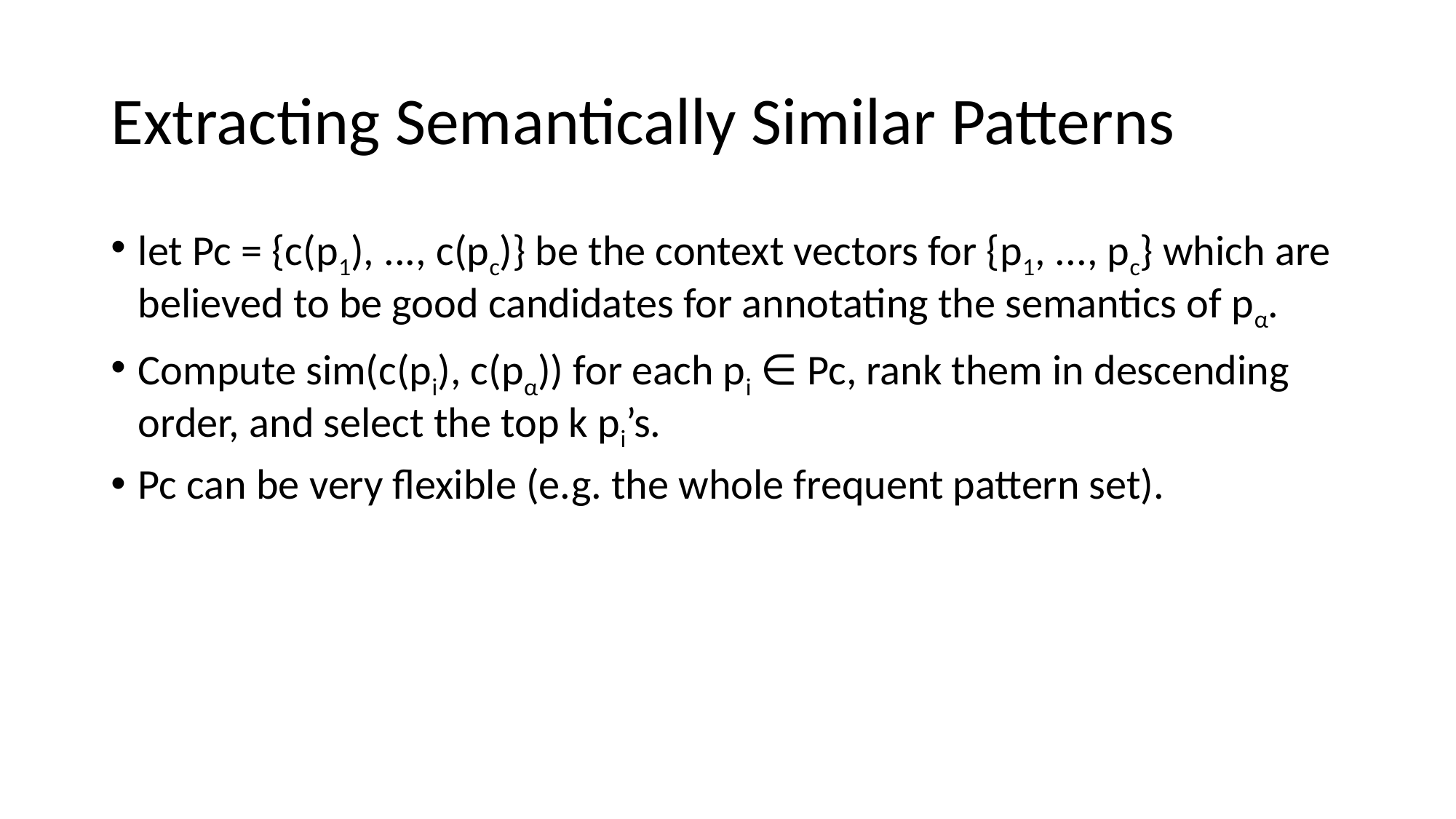

# Extracting Semantically Similar Patterns
let Pc = {c(p1), ..., c(pc)} be the context vectors for {p1, ..., pc} which are believed to be good candidates for annotating the semantics of pα.
Compute sim(c(pi), c(pα)) for each pi ∈ Pc, rank them in descending order, and select the top k pi’s.
Pc can be very flexible (e.g. the whole frequent pattern set).